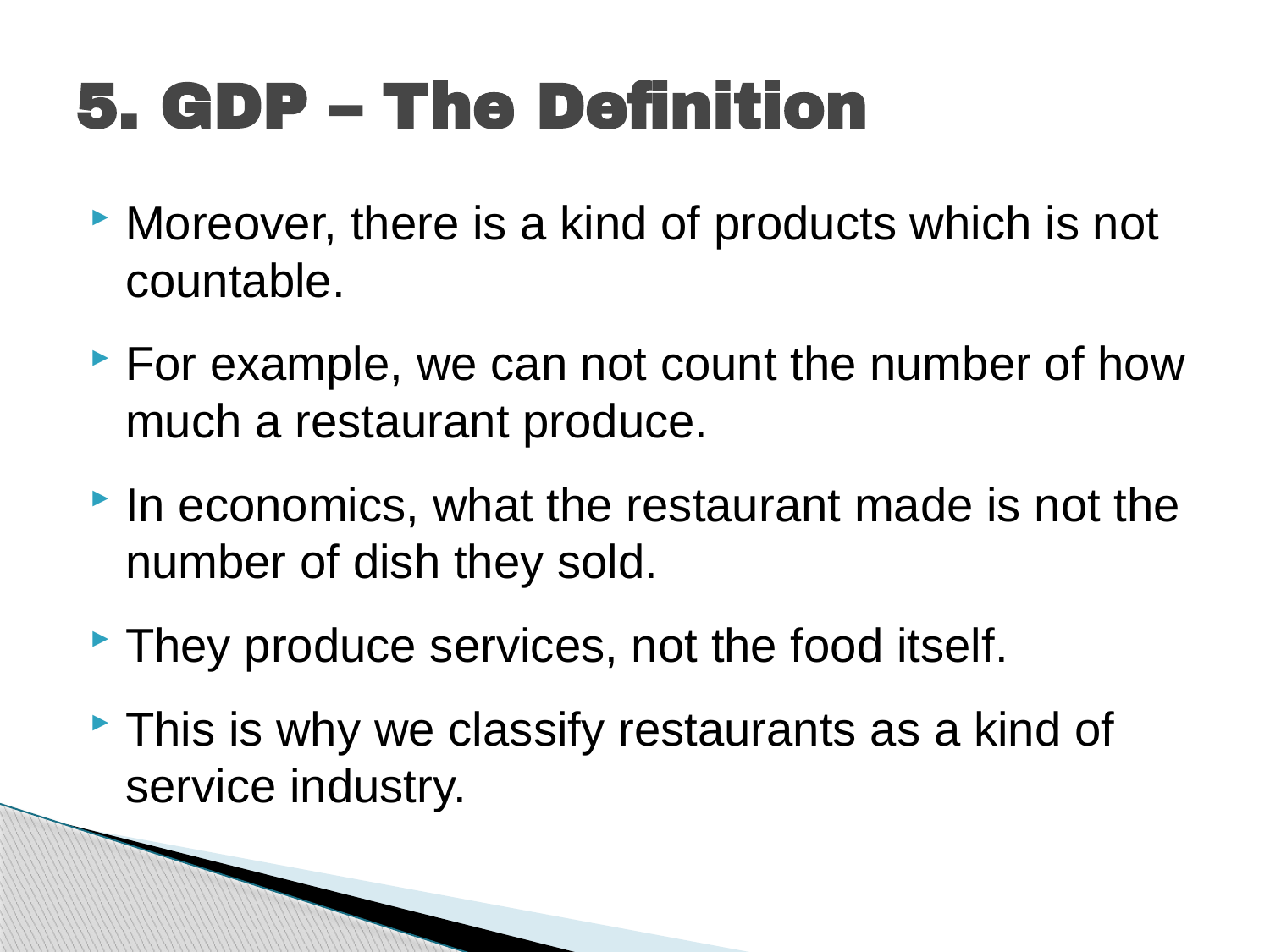

# 5. GDP – The Definition
Moreover, there is a kind of products which is not countable.
For example, we can not count the number of how much a restaurant produce.
In economics, what the restaurant made is not the number of dish they sold.
They produce services, not the food itself.
This is why we classify restaurants as a kind of service industry.